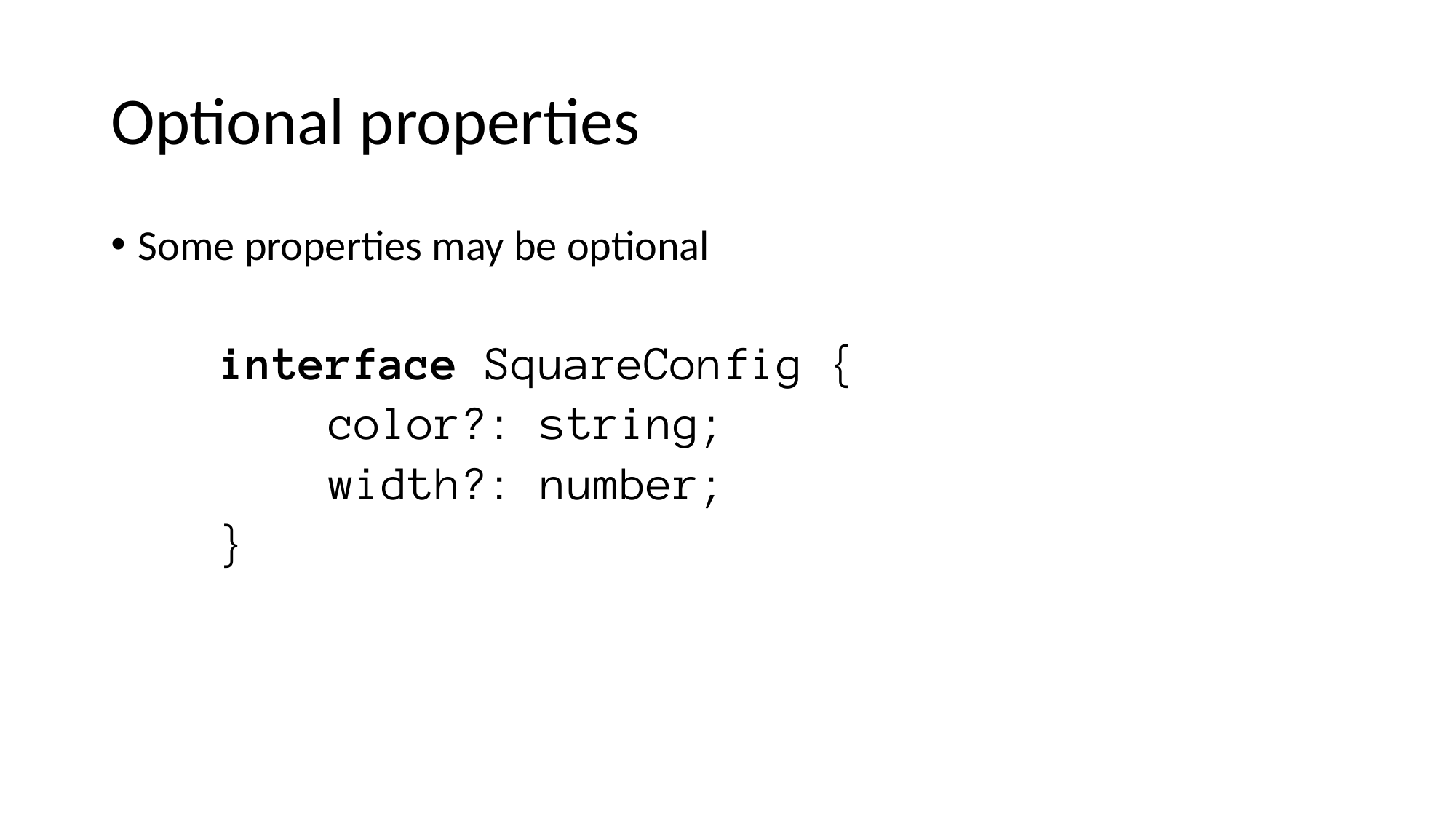

# Optional properties
Some properties may be optional

interface SquareConfig {
	color?: string;
	width?: number;
}